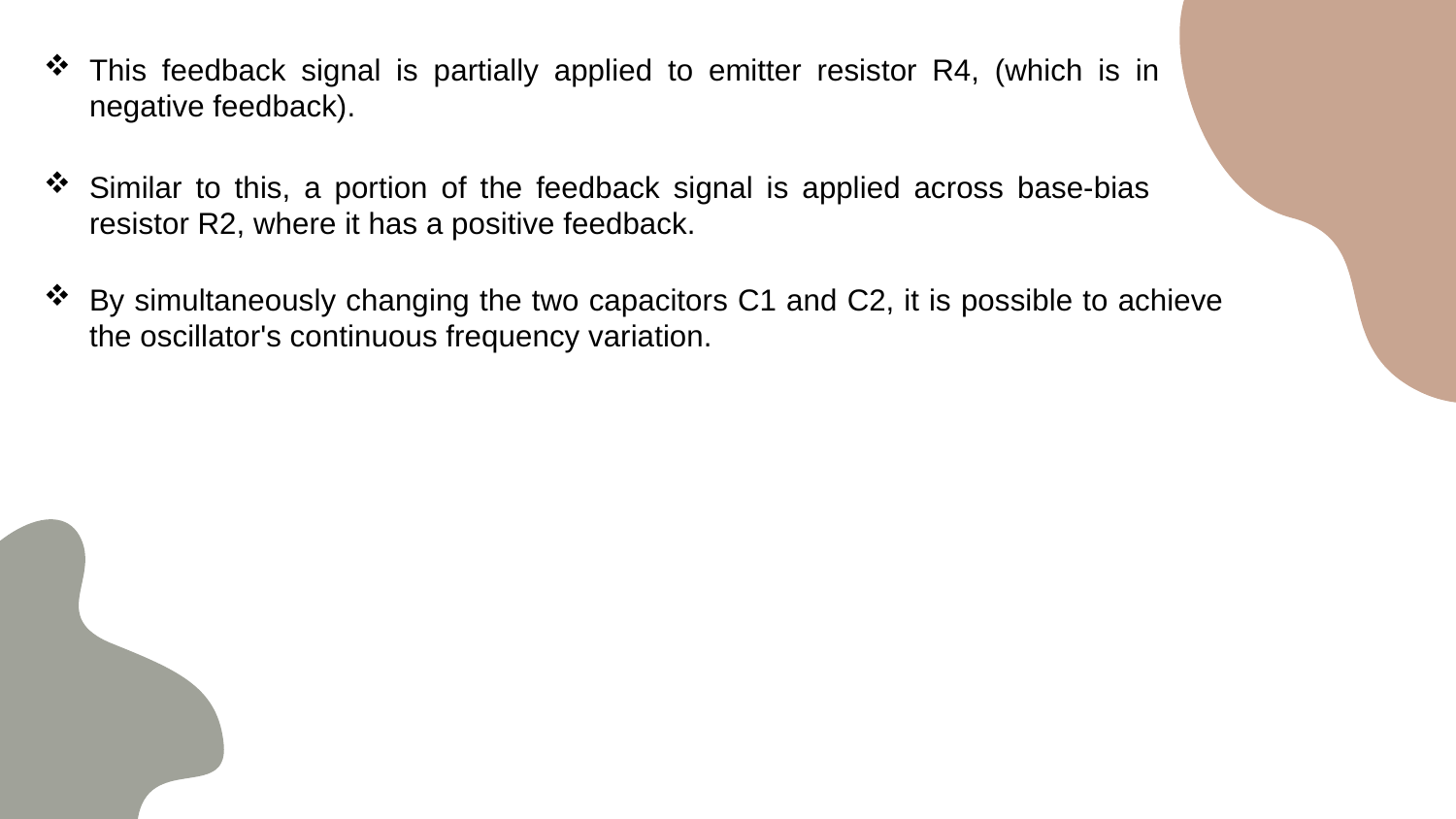

This feedback signal is partially applied to emitter resistor R4, (which is in negative feedback).
Similar to this, a portion of the feedback signal is applied across base-bias resistor R2, where it has a positive feedback.
By simultaneously changing the two capacitors C1 and C2, it is possible to achieve the oscillator's continuous frequency variation.